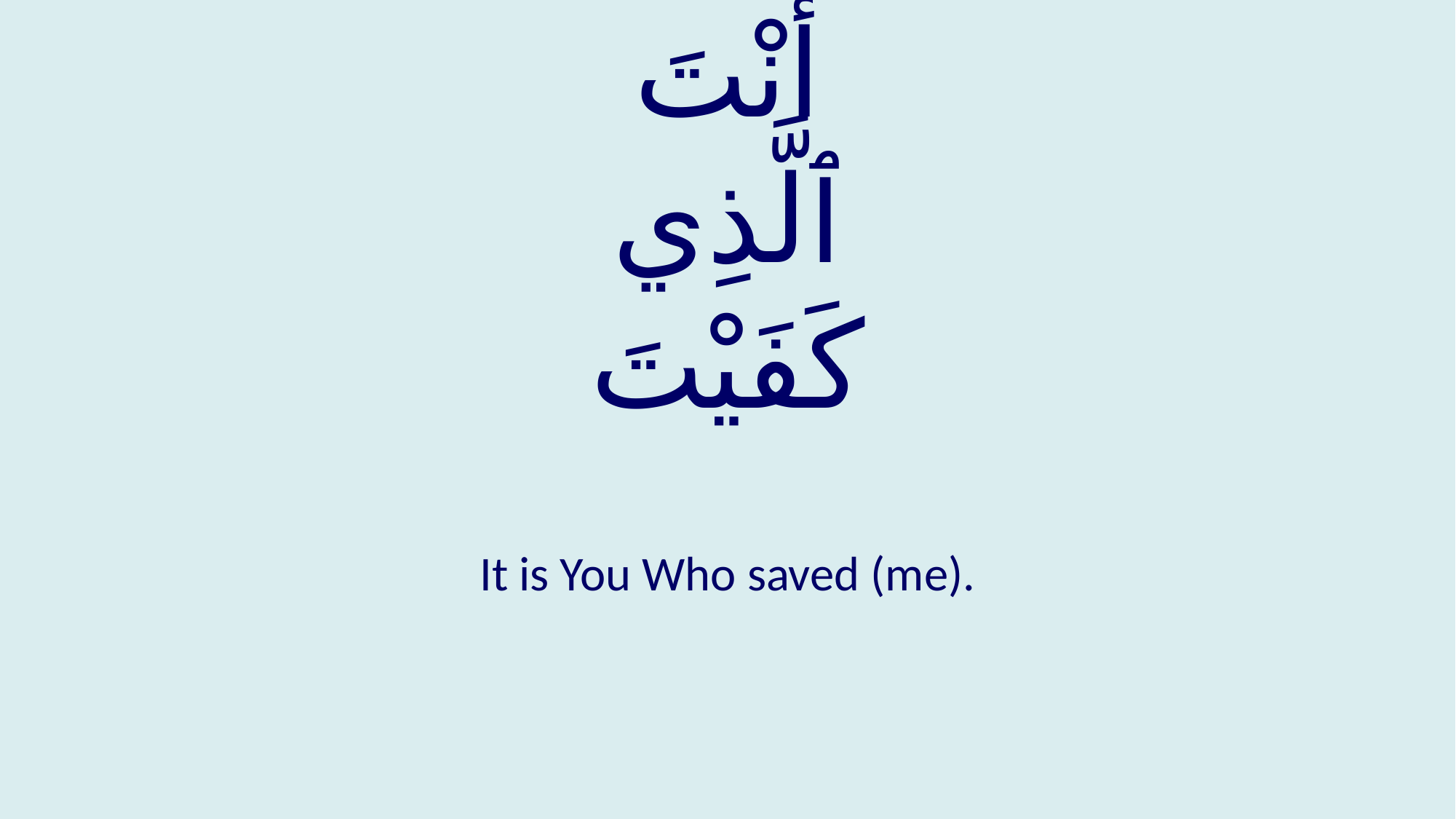

# أنْتَ ٱلَّذِي كَفَيْتَ
It is You Who saved (me).